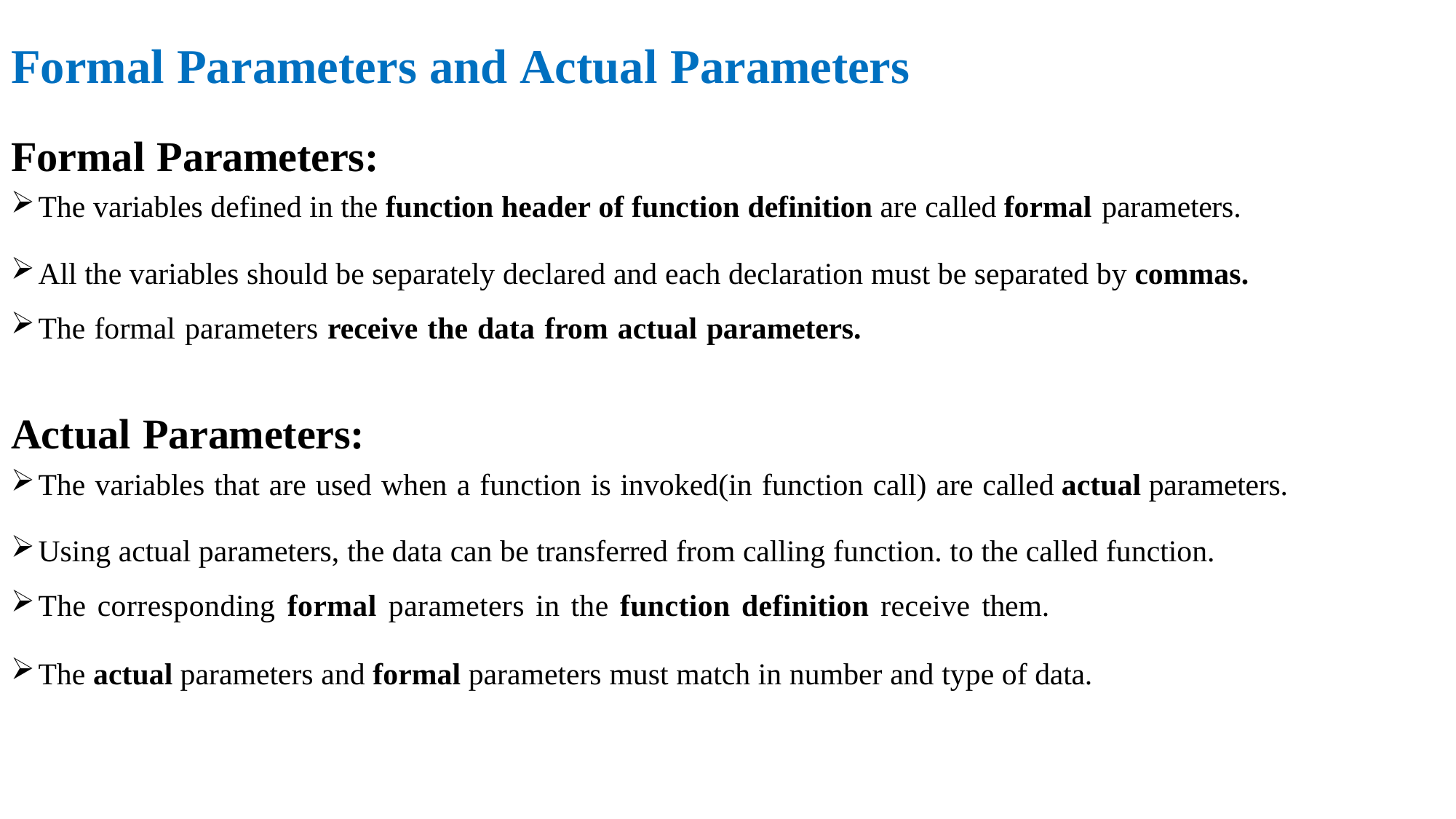

Formal Parameters and Actual Parameters
Formal Parameters:
The variables defined in the function header of function definition are called formal parameters.
All the variables should be separately declared and each declaration must be separated by commas.
The formal parameters receive the data from actual parameters.

Actual Parameters:
The variables that are used when a function is invoked(in function call) are called actual parameters.
Using actual parameters, the data can be transferred from calling function. to the called function.
The corresponding formal parameters in the function definition receive them.
The actual parameters and formal parameters must match in number and type of data.